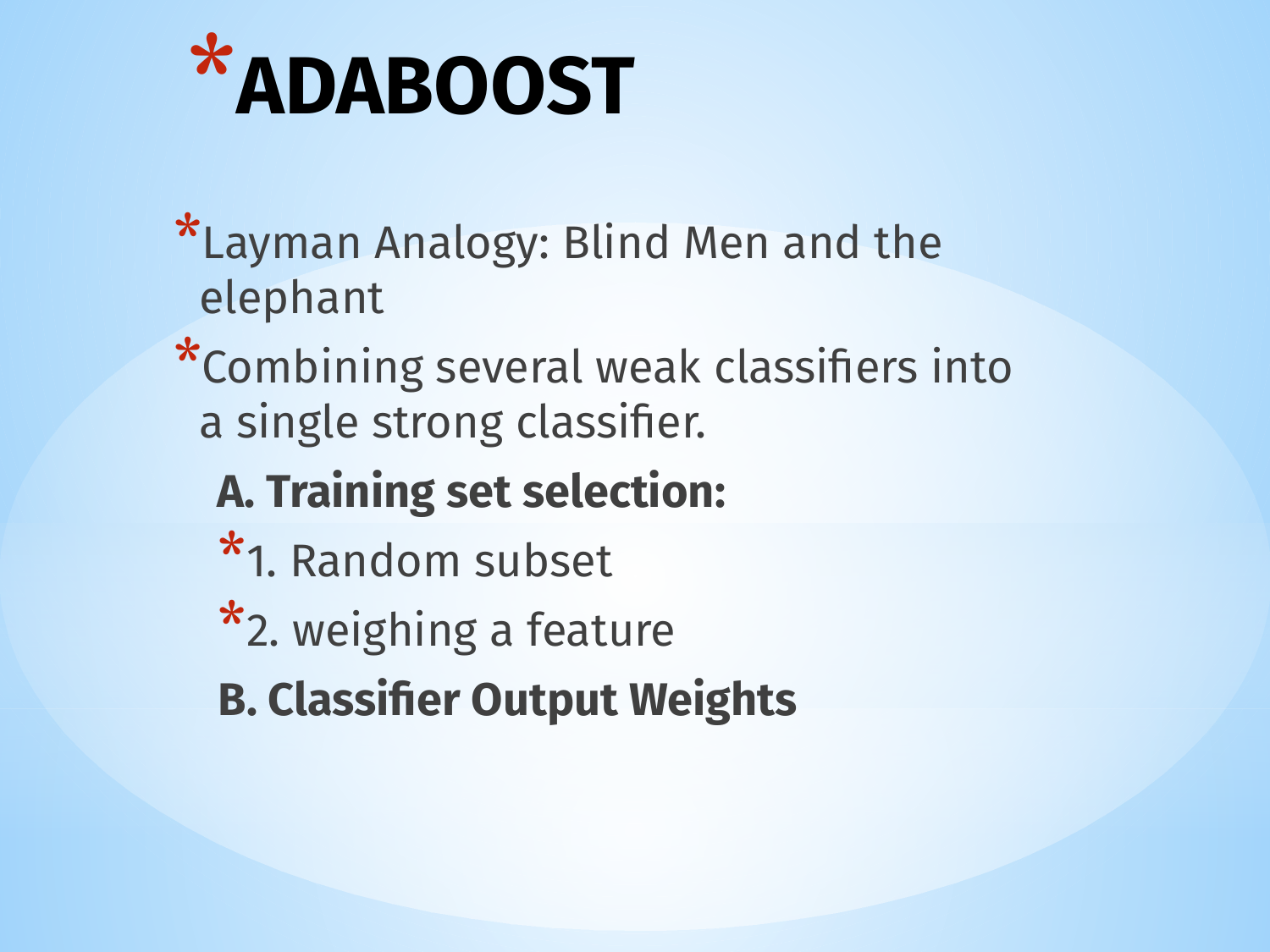

# ADABOOST
Layman Analogy: Blind Men and the elephant
Combining several weak classifiers into a single strong classifier.
    A. Training set selection:
1. Random subset
2. weighing a feature
B. Classifier Output Weights